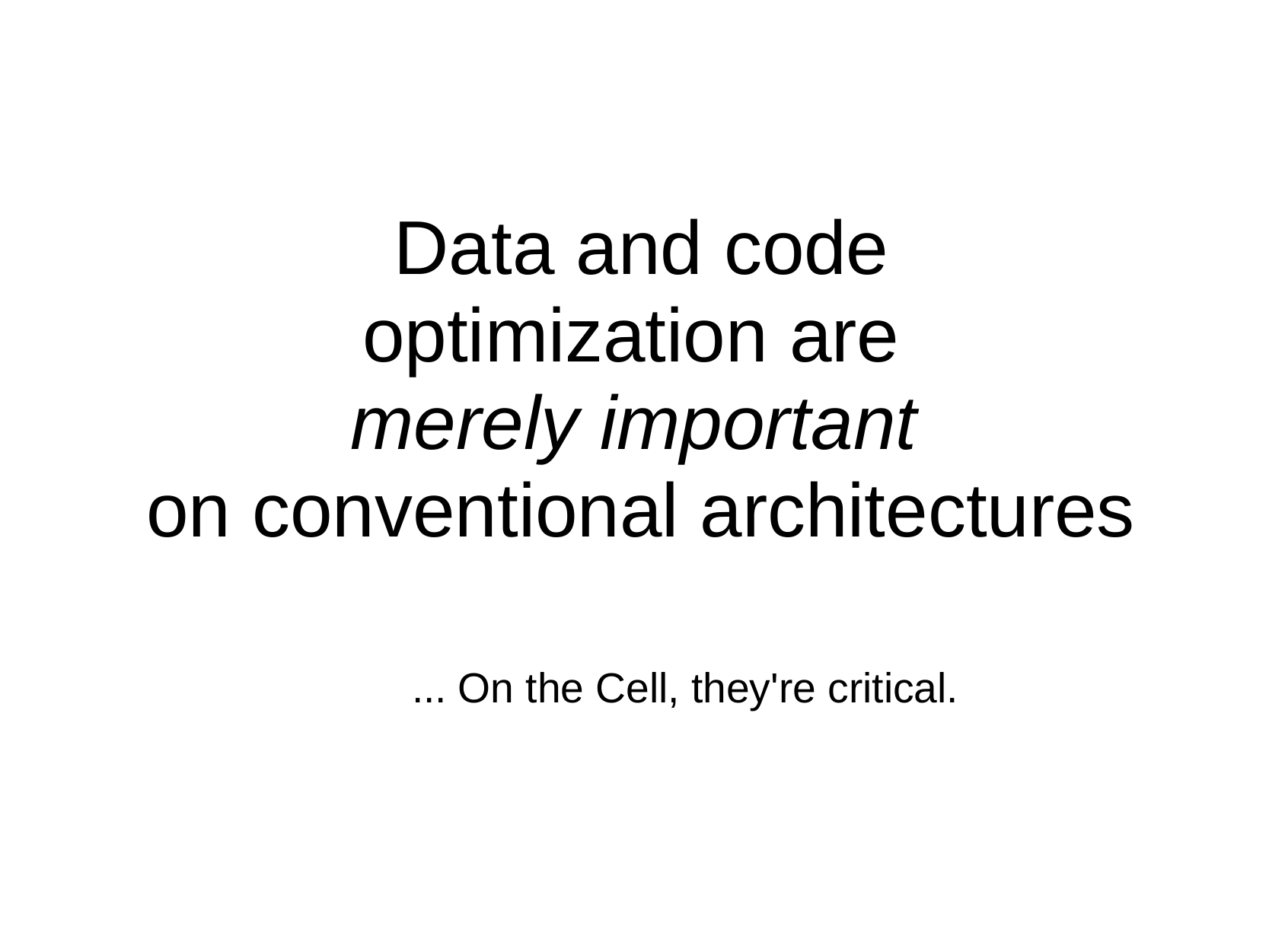

Data
and
code
optimization
are
merely
important
on
conventional architectures
... On the Cell, they're critical.